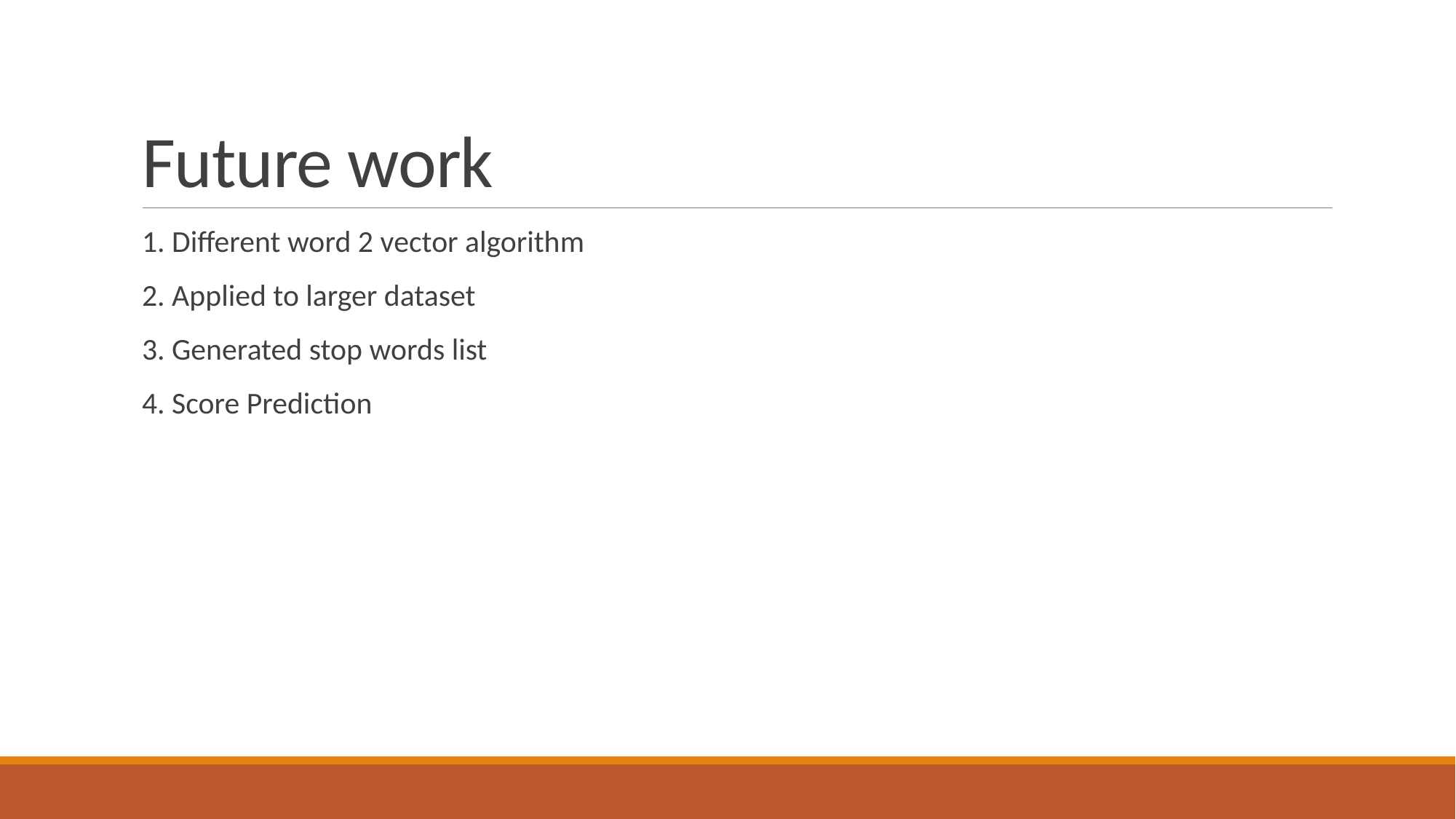

# Future work
1. Different word 2 vector algorithm
2. Applied to larger dataset
3. Generated stop words list
4. Score Prediction